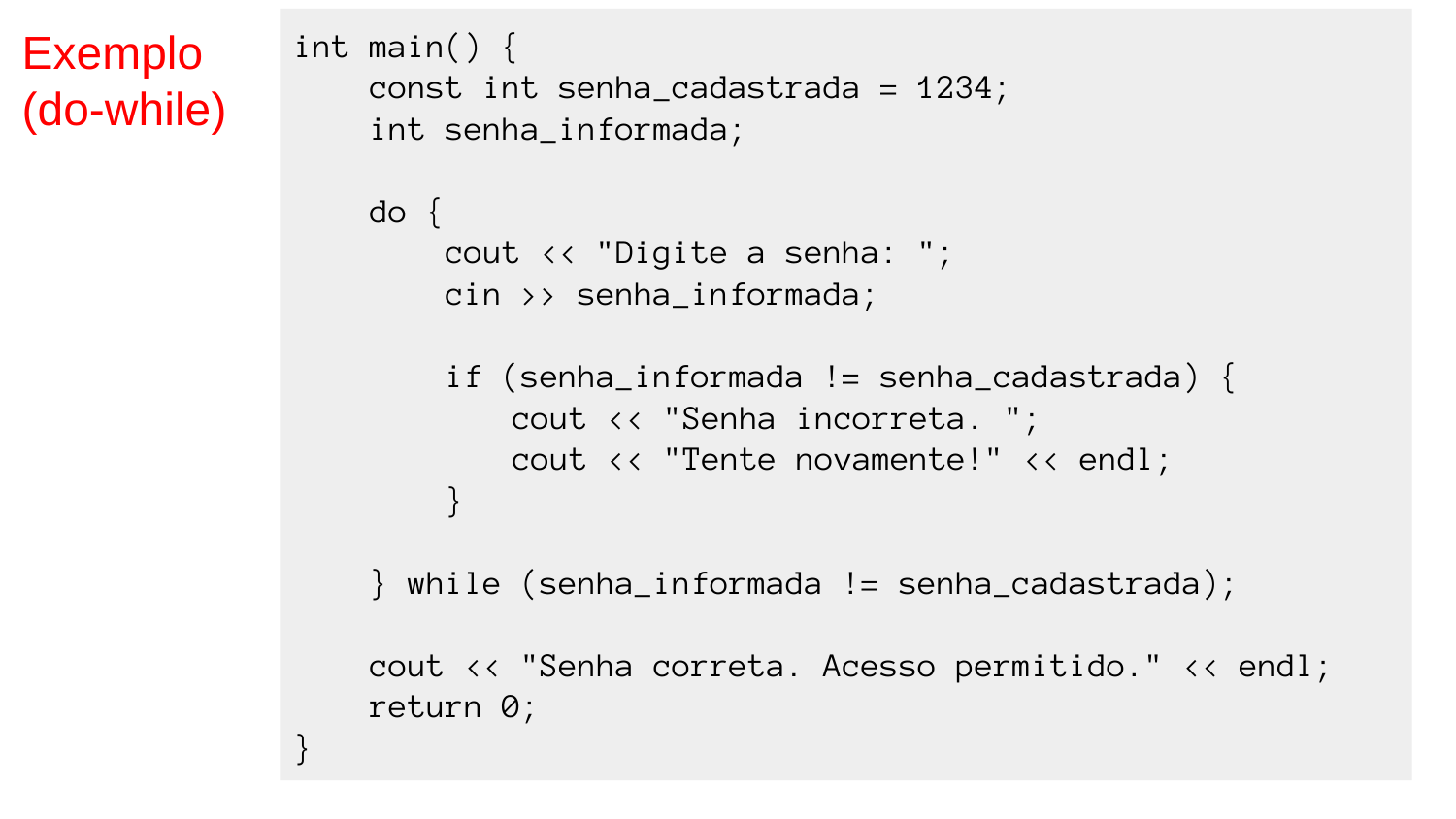

Exemplo
(do-while)
int main() {
    const int senha_cadastrada = 1234;
    int senha_informada;

    do {
        cout << "Digite a senha: ";
        cin >> senha_informada;

        if (senha_informada != senha_cadastrada) {
cout << "Senha incorreta. ";
cout << "Tente novamente!" << endl;
        }

    } while (senha_informada != senha_cadastrada);

    cout << "Senha correta. Acesso permitido." << endl;
    return 0;
}